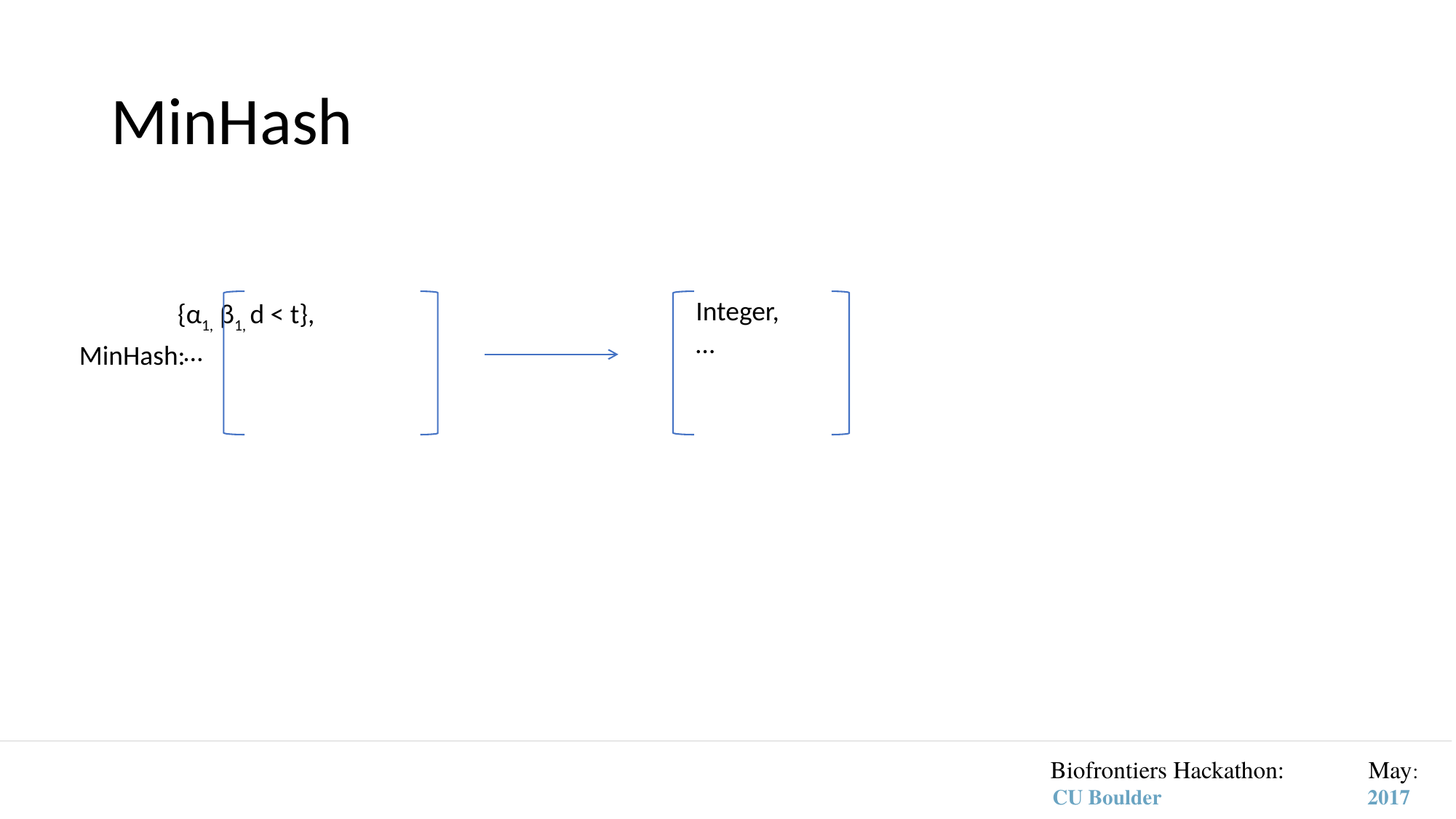

# MinHash
Integer,
…

{α1, β1, d < t},
 …

MinHash:
								                                   Biofrontiers Hackathon:              May:
					                                                                                              CU Boulder                                       2017